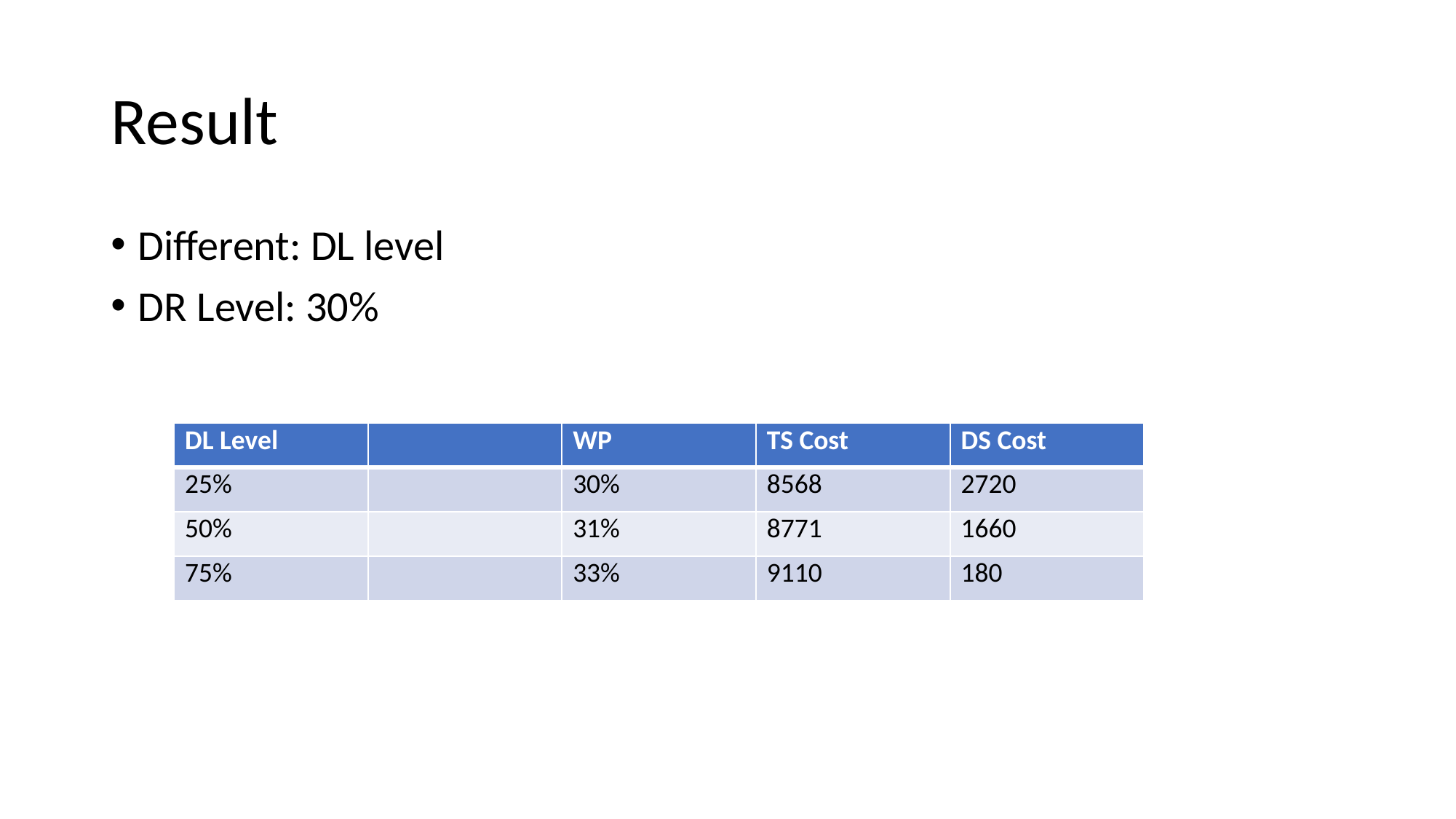

# Result
Different: DL level
DR Level: 30%

| DL Level |  | WP | TS Cost | DS Cost |
| --- | --- | --- | --- | --- |
| 25% |  | 30% | 8568 | 2720 |
| 50% |  | 31% | 8771 | 1660 |
| 75% |  | 33% | 9110 | 180 |